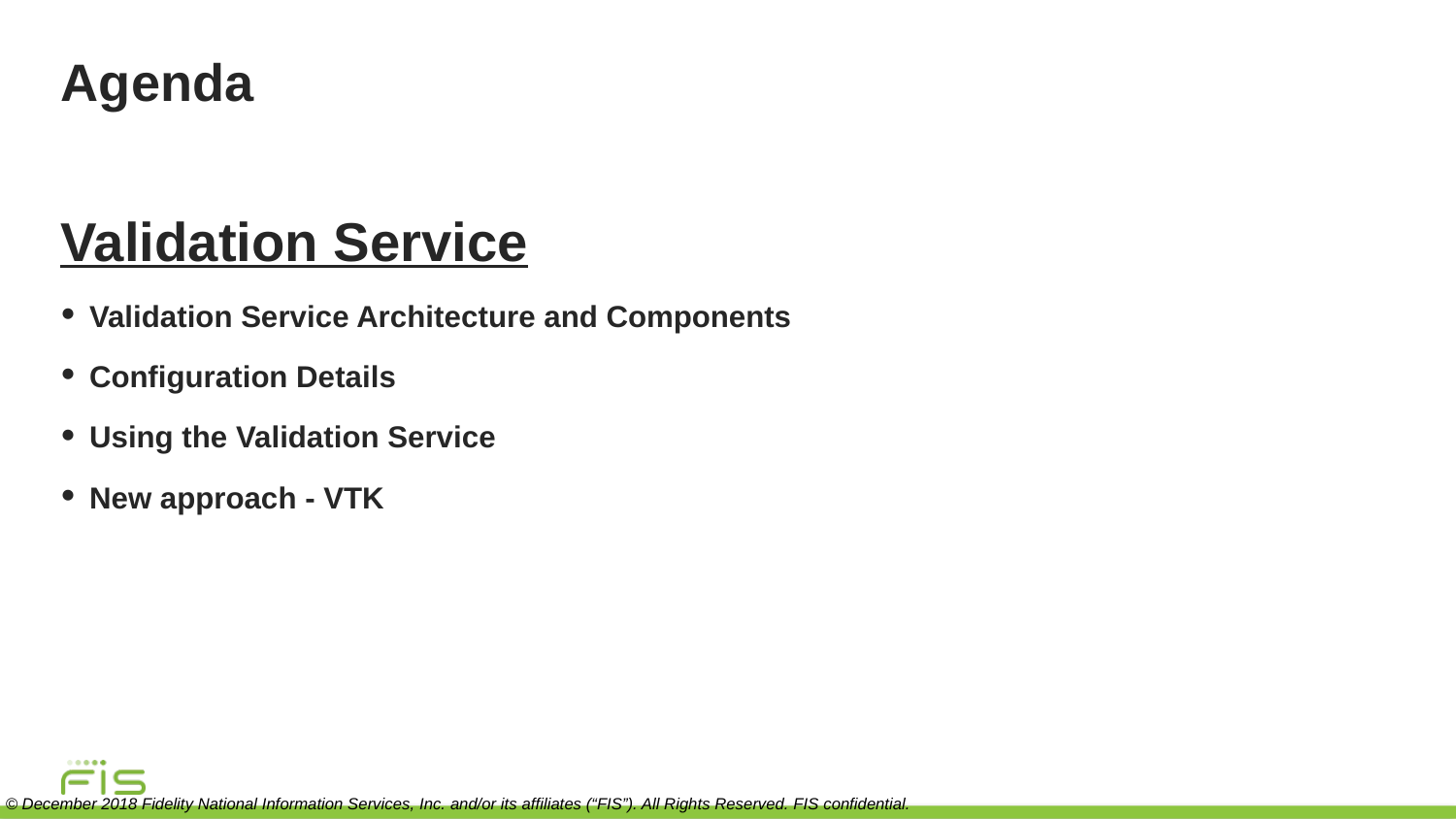

# Agenda
Validation Service
Validation Service Architecture and Components
Configuration Details
Using the Validation Service
New approach - VTK